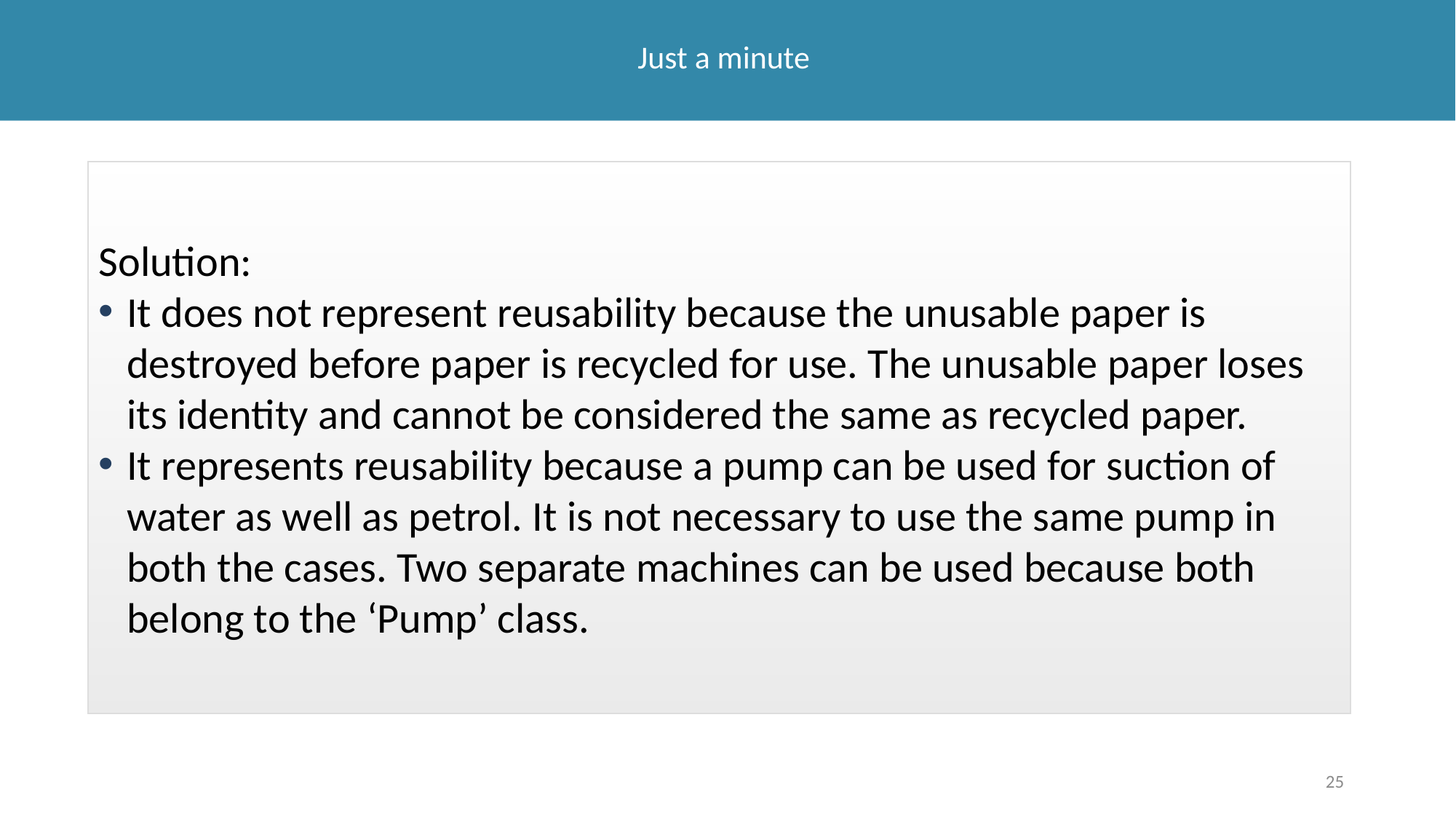

# Just a minute
Solution:
It does not represent reusability because the unusable paper is destroyed before paper is recycled for use. The unusable paper loses its identity and cannot be considered the same as recycled paper.
It represents reusability because a pump can be used for suction of water as well as petrol. It is not necessary to use the same pump in both the cases. Two separate machines can be used because both belong to the ‘Pump’ class.
25